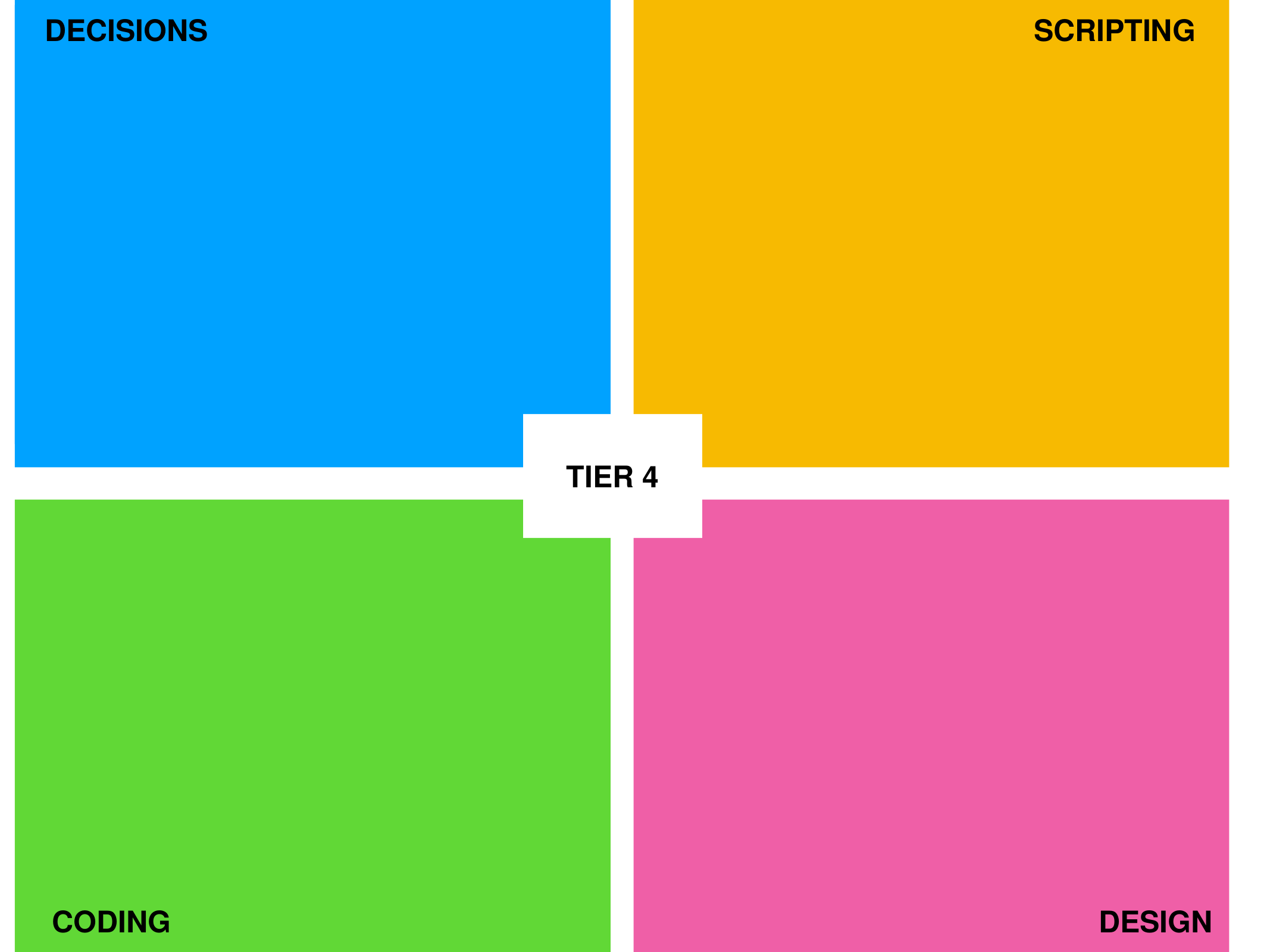

DECISIONS
SCRIPTING

Tier 1
TIER 4

CODING
DESIGN